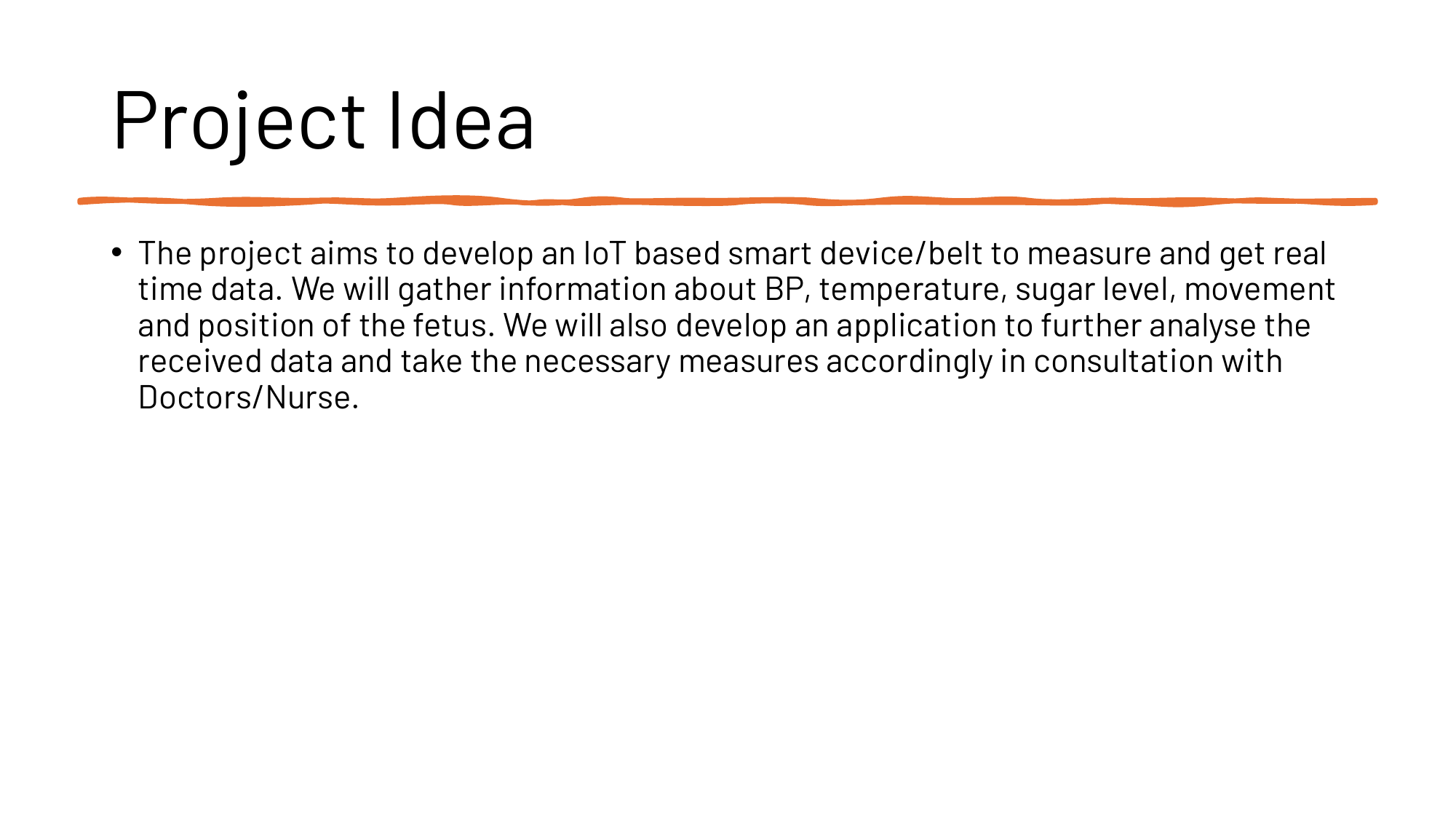

# Project Idea

The project aims to develop an IoT based smart device/belt to measure and get real time data. We will gather information about BP, temperature, sugar level, movement and position of the fetus. We will also develop an application to further analyse the received data and take the necessary measures accordingly in consultation with Doctors/Nurse.